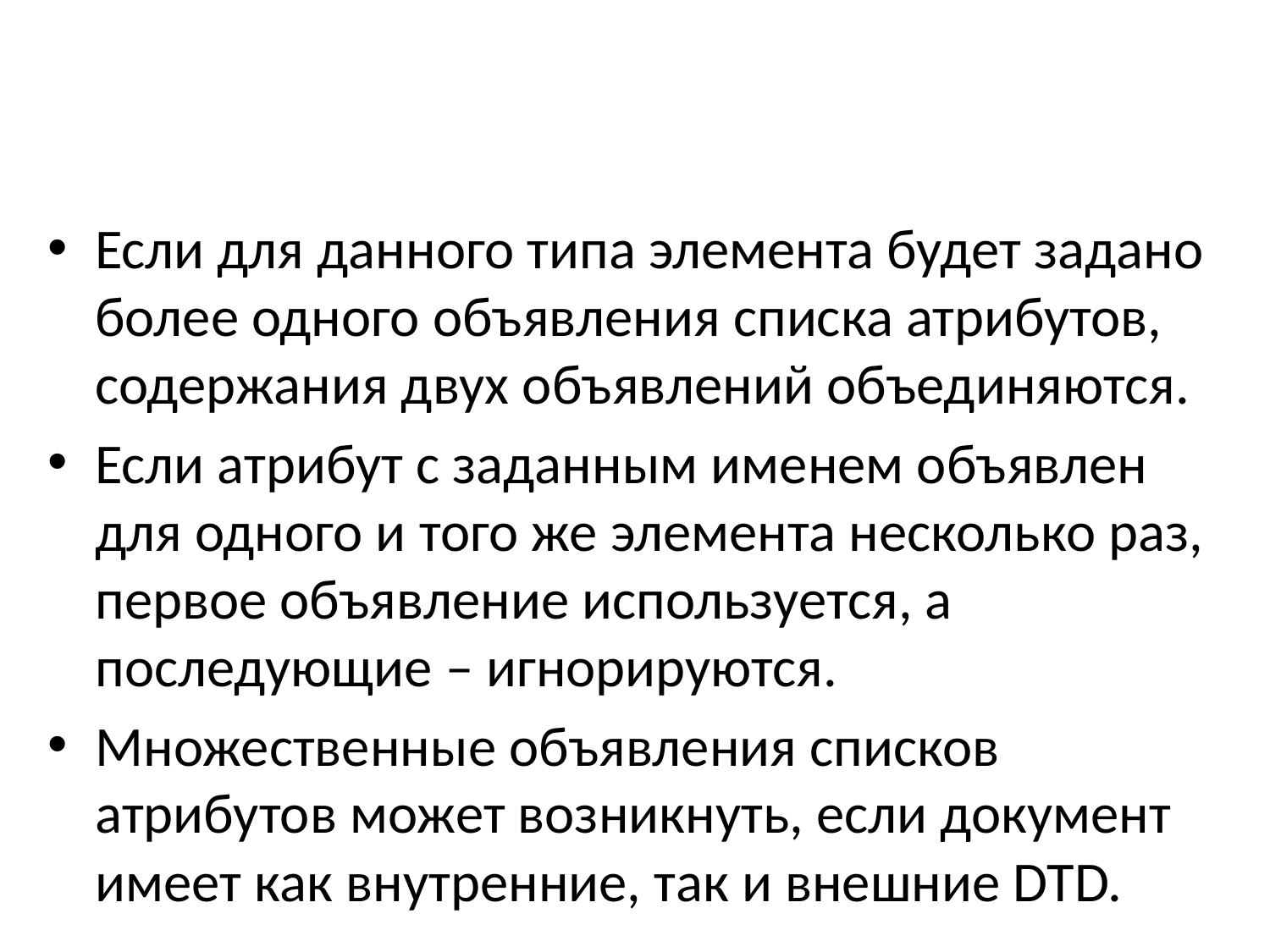

#
Если для данного типа элемента будет задано более одного объявления списка атрибутов, содержания двух объявлений объединяются.
Если атрибут с заданным именем объявлен для одного и того же элемента несколько раз, первое объявление используется, а последующие – игнорируются.
Множественные объявления списков атрибутов может возникнуть, если документ имеет как внутренние, так и внешние DTD.